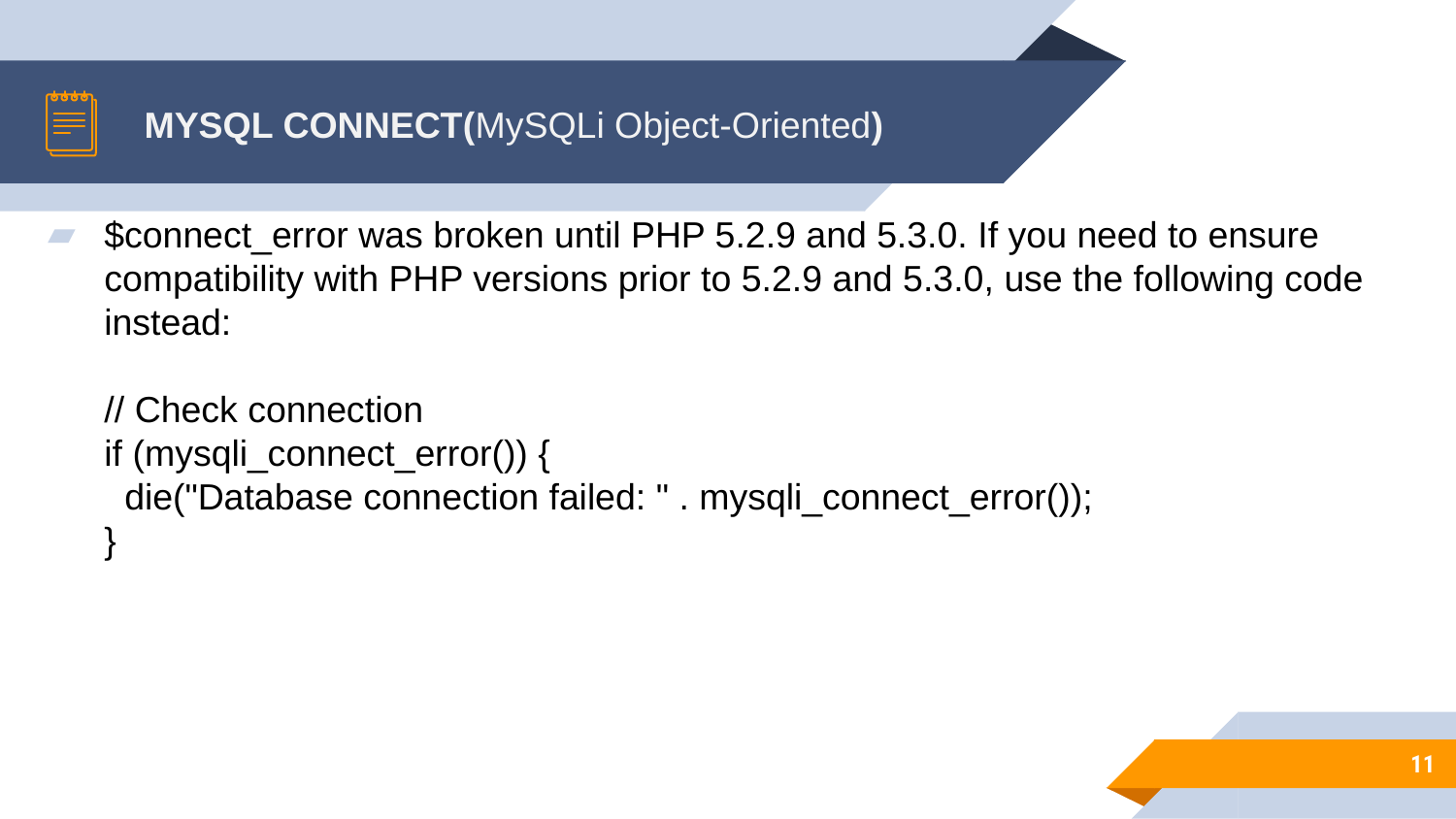

# MYSQL CONNECT(MySQLi Object-Oriented)

$connect_error was broken until PHP 5.2.9 and 5.3.0. If you need to ensure compatibility with PHP versions prior to 5.2.9 and 5.3.0, use the following code instead:
// Check connection
if (mysqli_connect_error()) {
  die("Database connection failed: " . mysqli_connect_error());
}
11